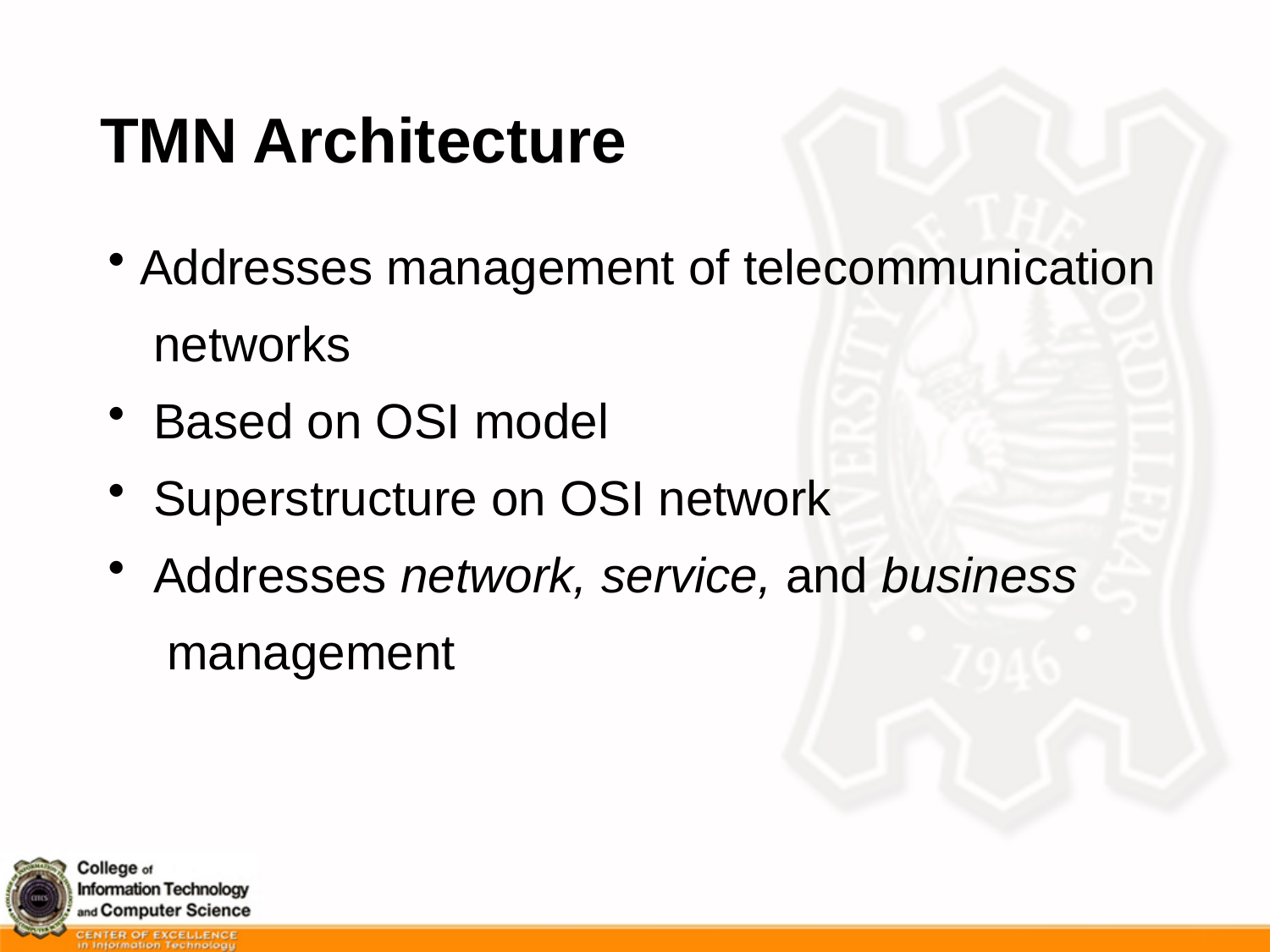

# TMN Architecture
Addresses management of telecommunication
 networks
 Based on OSI model
 Superstructure on OSI network
 Addresses network, service, and business
  management